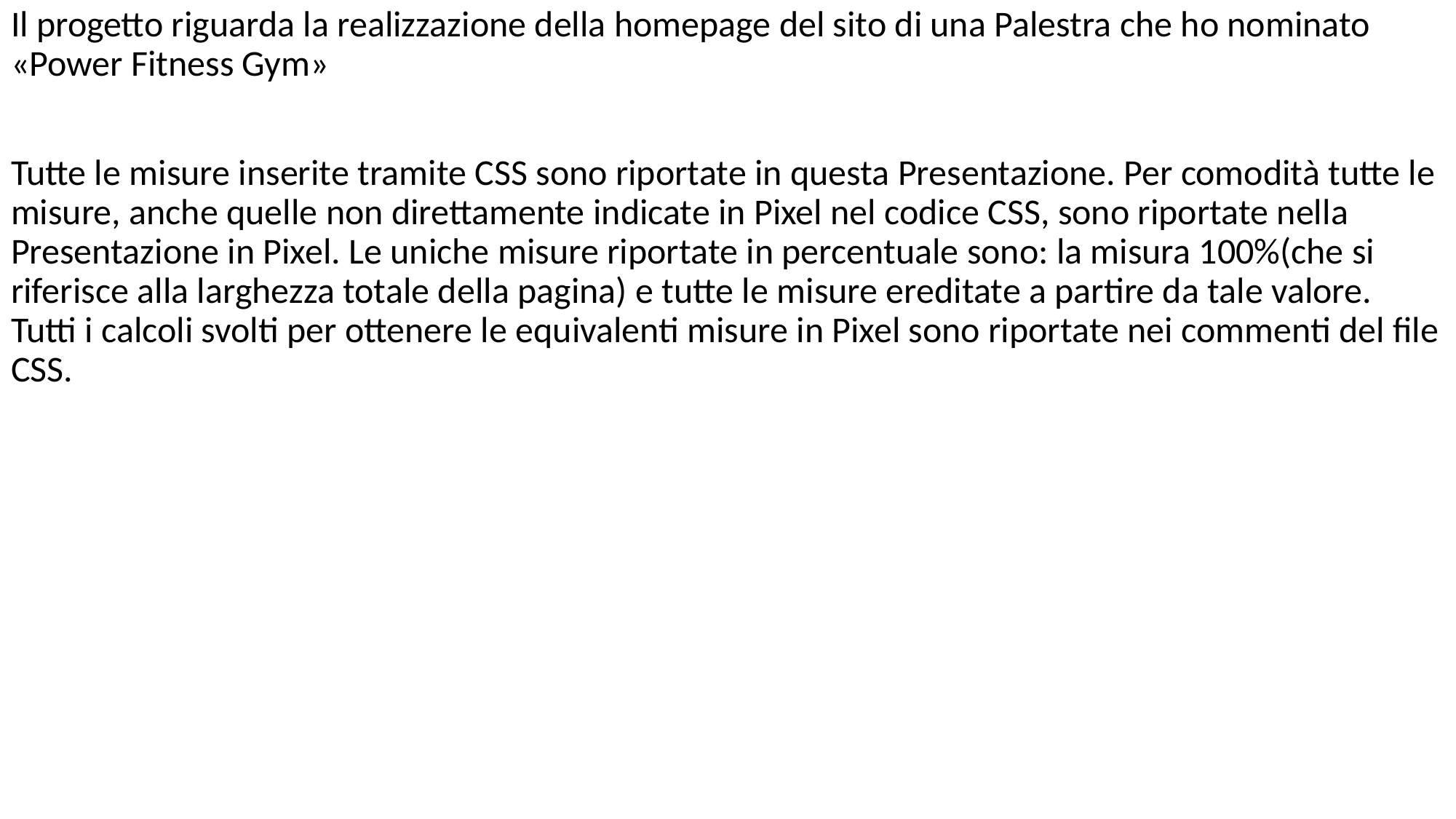

Il progetto riguarda la realizzazione della homepage del sito di una Palestra che ho nominato «Power Fitness Gym»

Tutte le misure inserite tramite CSS sono riportate in questa Presentazione. Per comodità tutte le misure, anche quelle non direttamente indicate in Pixel nel codice CSS, sono riportate nella Presentazione in Pixel. Le uniche misure riportate in percentuale sono: la misura 100%(che si riferisce alla larghezza totale della pagina) e tutte le misure ereditate a partire da tale valore. Tutti i calcoli svolti per ottenere le equivalenti misure in Pixel sono riportate nei commenti del file CSS.